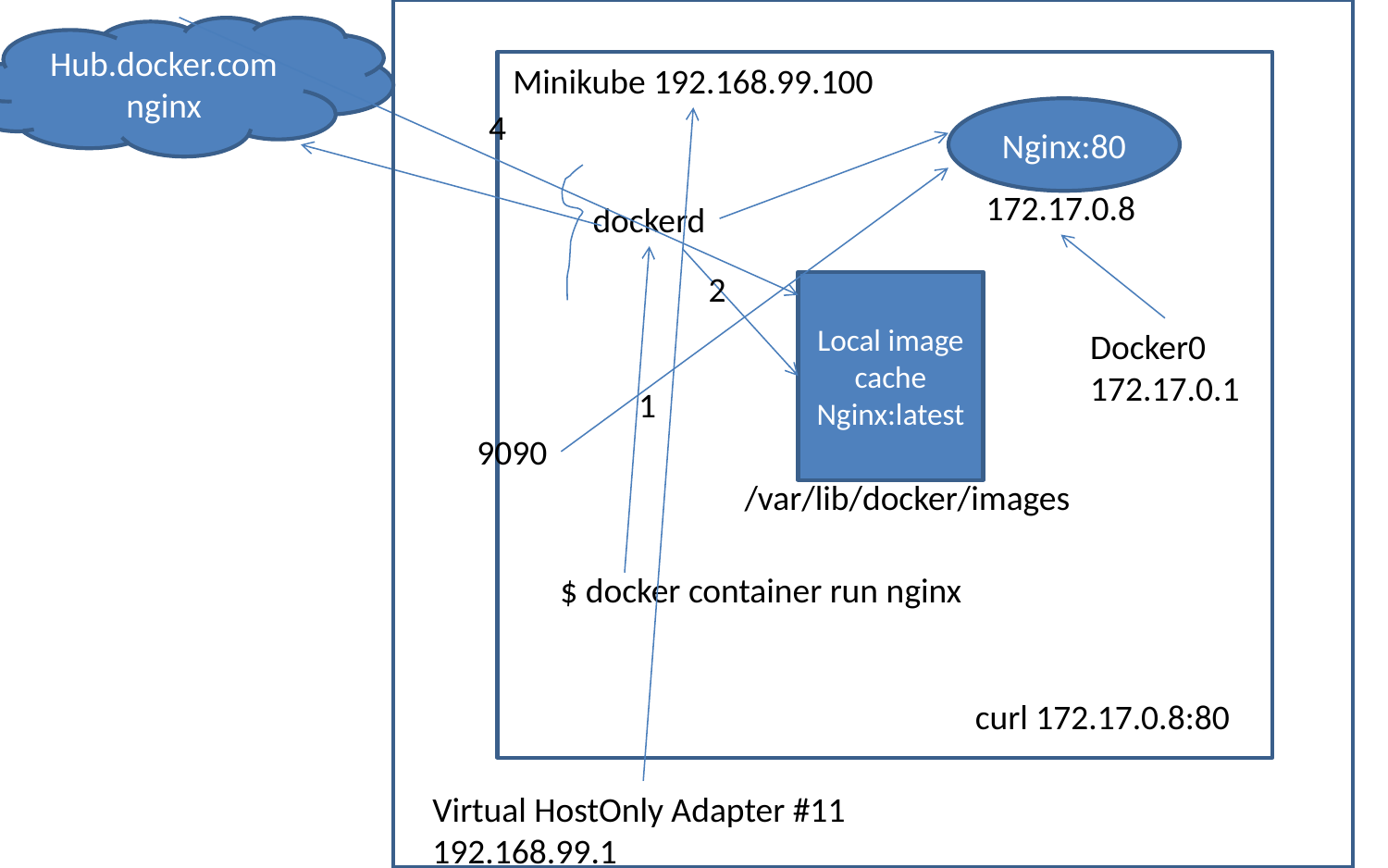

Hub.docker.com
nginx

Minikube 192.168.99.100
4
Nginx:80

172.17.0.8
dockerd
2
Local image cache
Nginx:latest
Docker0
172.17.0.1
1
9090
/var/lib/docker/images
$ docker container run nginx
curl 172.17.0.8:80
Virtual HostOnly Adapter #11
192.168.99.1